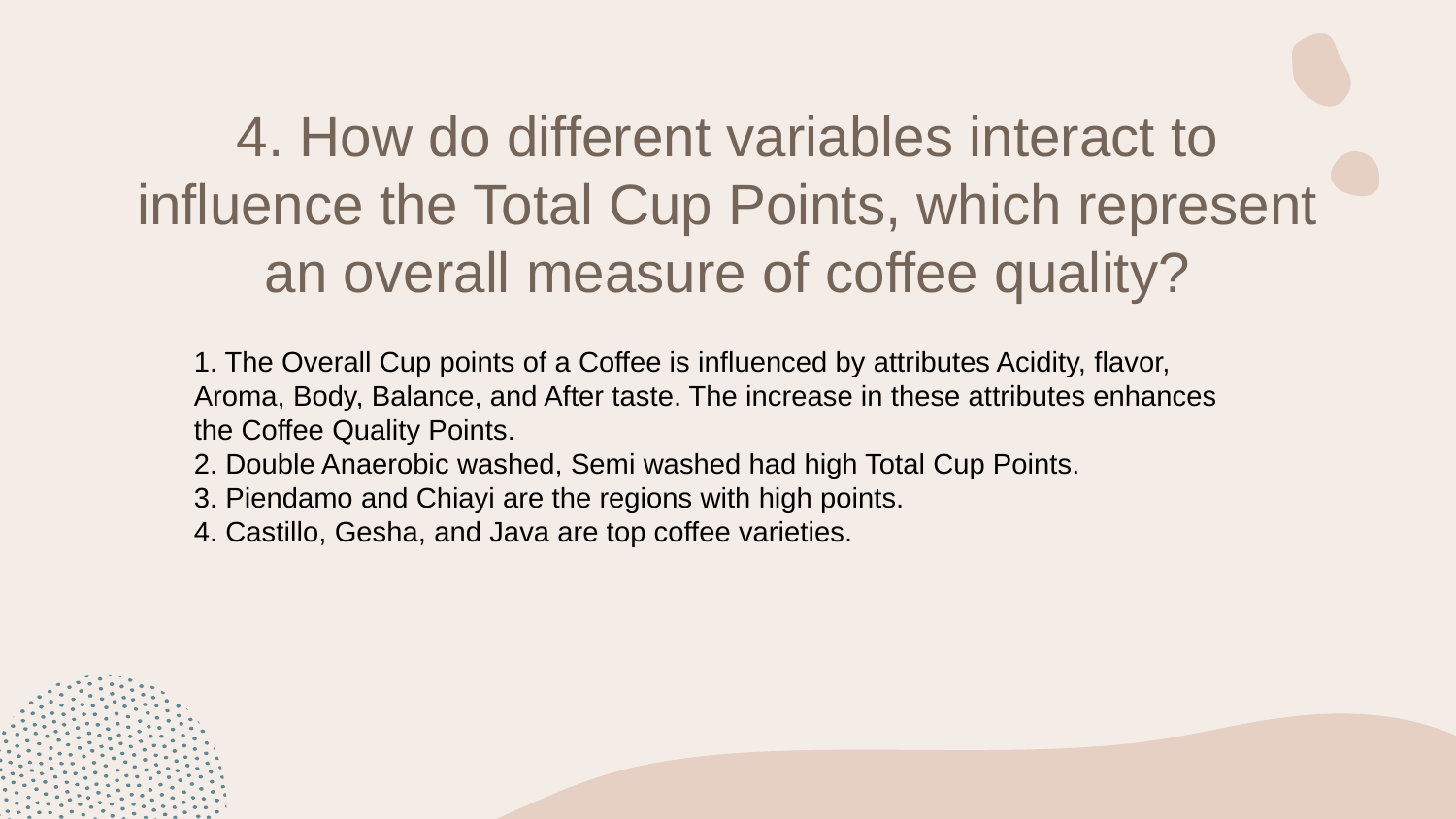

# 4. How do different variables interact to influence the Total Cup Points, which represent an overall measure of coffee quality?
1. The Overall Cup points of a Coffee is influenced by attributes Acidity, flavor, Aroma, Body, Balance, and After taste. The increase in these attributes enhances the Coffee Quality Points.
2. Double Anaerobic washed, Semi washed had high Total Cup Points.
3. Piendamo and Chiayi are the regions with high points.
4. Castillo, Gesha, and Java are top coffee varieties.